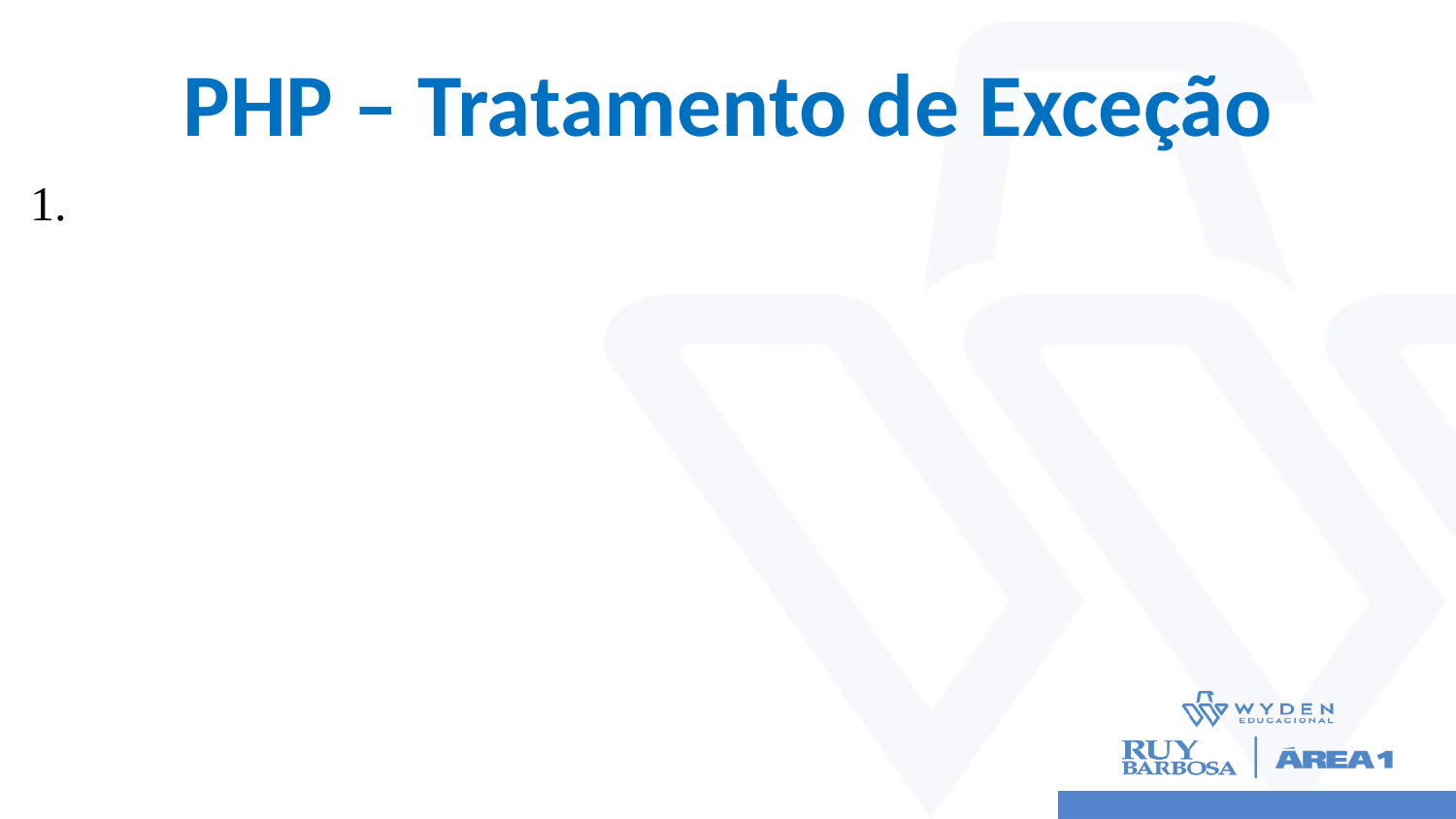

# PHP – Tratamento de Exceção
1.